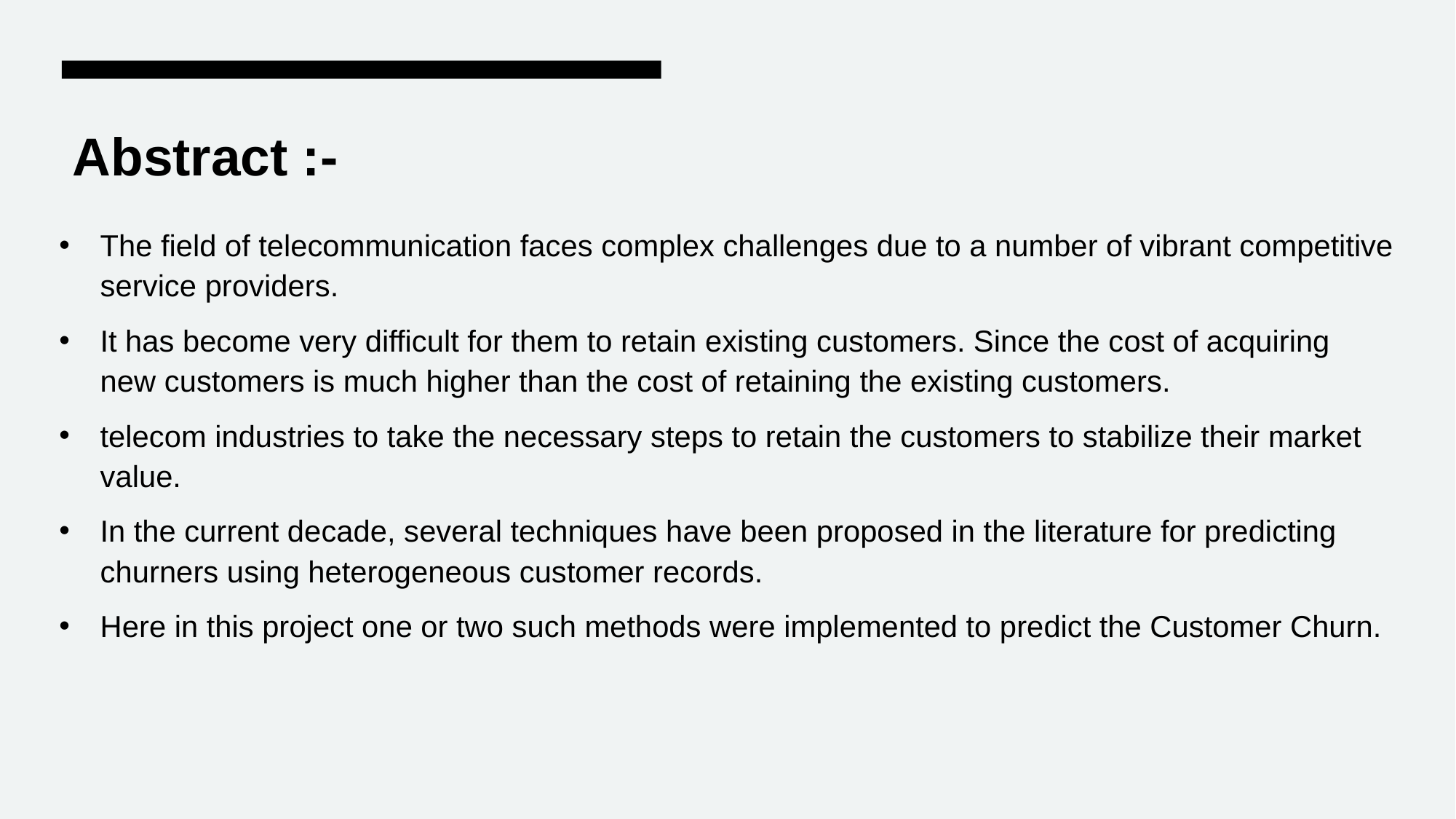

# Abstract :-
The field of telecommunication faces complex challenges due to a number of vibrant competitive service providers.
It has become very difficult for them to retain existing customers. Since the cost of acquiring new customers is much higher than the cost of retaining the existing customers.
telecom industries to take the necessary steps to retain the customers to stabilize their market value.
In the current decade, several techniques have been proposed in the literature for predicting churners using heterogeneous customer records.
Here in this project one or two such methods were implemented to predict the Customer Churn.